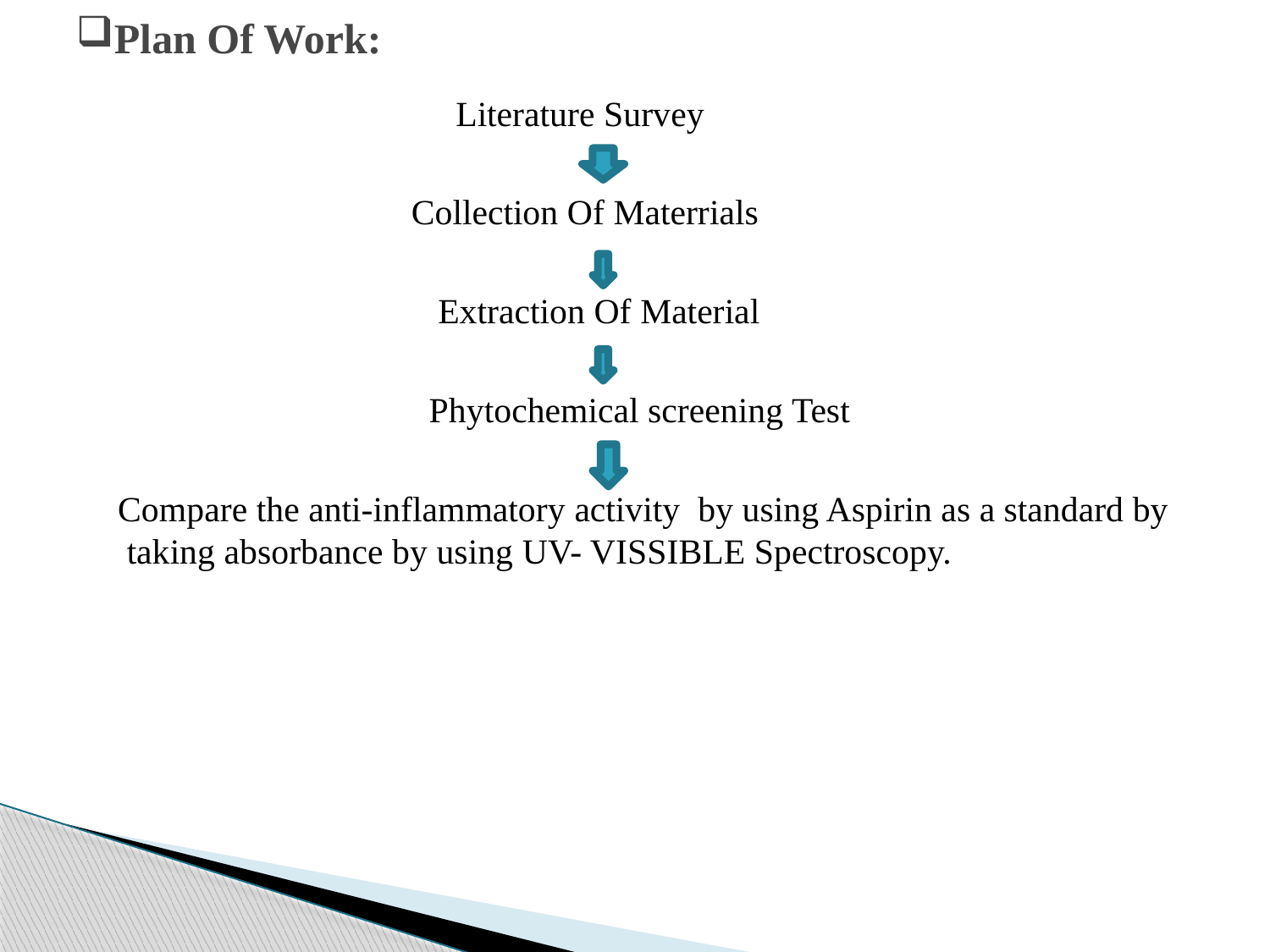

# Plan Of Work:
                                         Literature Survey

                                    Collection Of Materrials

                                       Extraction Of Material

                                      Phytochemical screening Test

   Compare the anti-inflammatory activity  by using Aspirin as a standard by taking absorbance by using UV- VISSIBLE Spectroscopy.